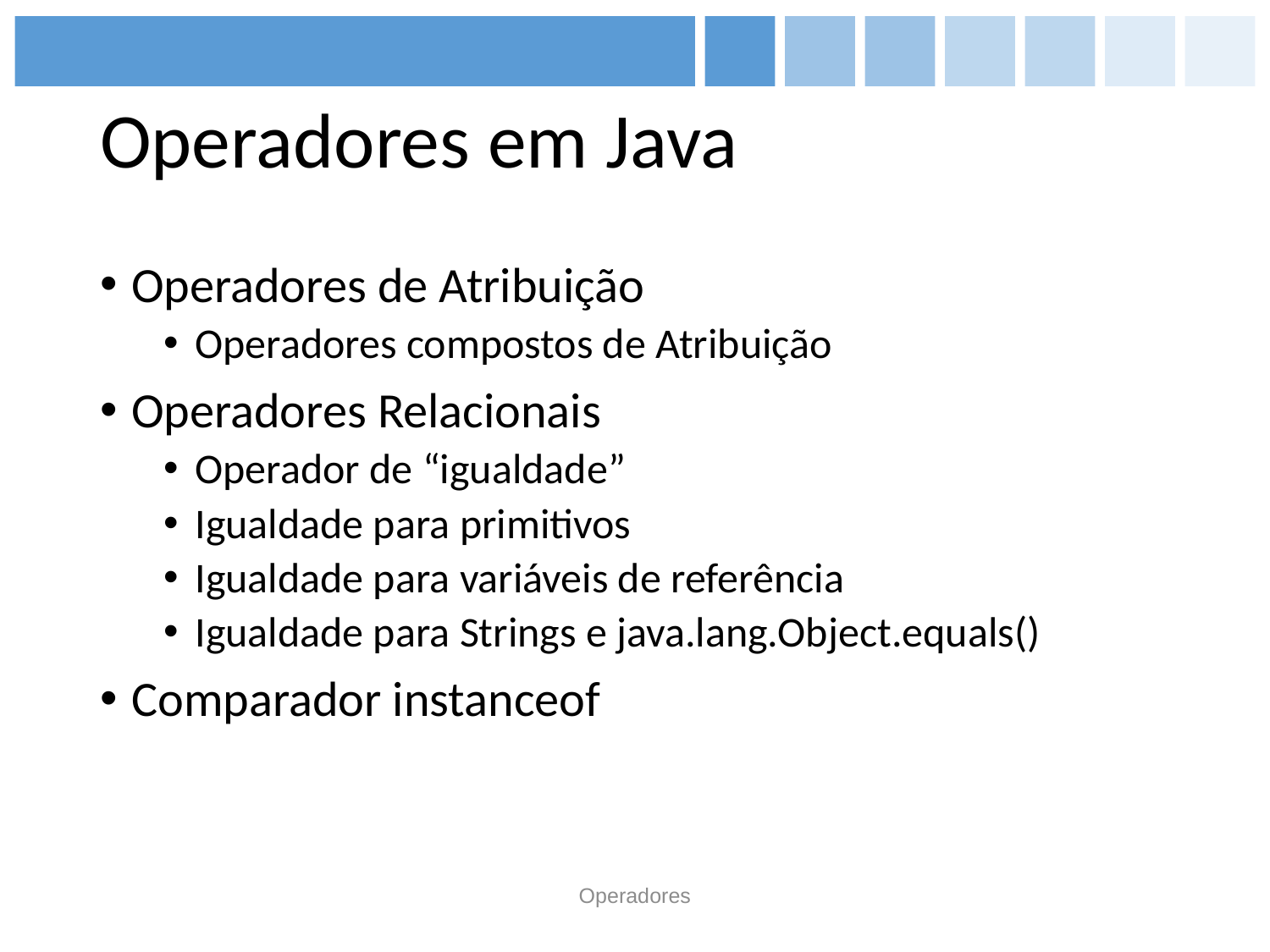

# Operadores em Java
Operadores de Atribuição
Operadores compostos de Atribuição
Operadores Relacionais
Operador de “igualdade”
Igualdade para primitivos
Igualdade para variáveis de referência
Igualdade para Strings e java.lang.Object.equals()
Comparador instanceof

Operadores